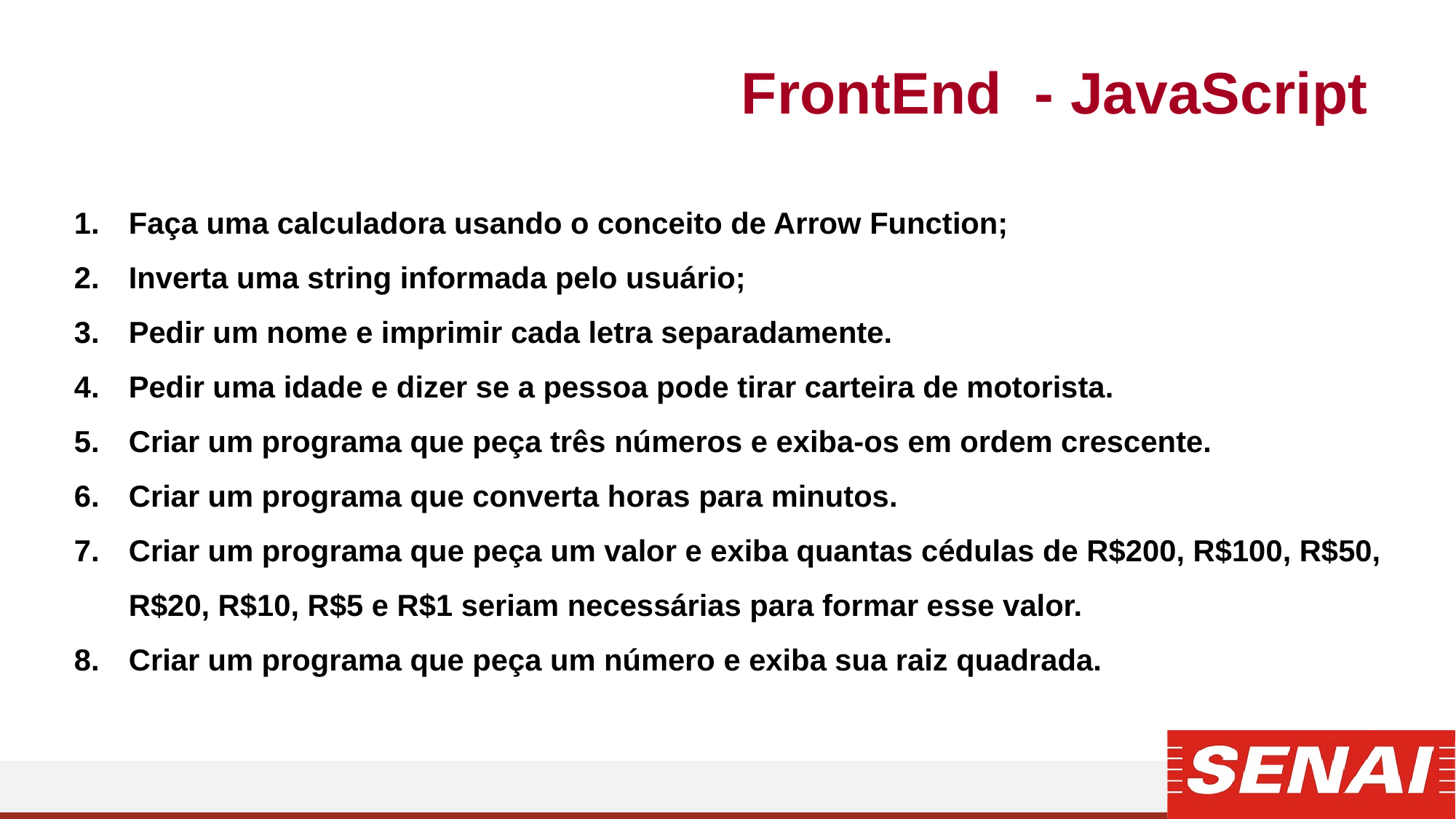

FrontEnd  - JavaScript

Faça uma calculadora usando o conceito de Arrow Function;
Inverta uma string informada pelo usuário;
Pedir um nome e imprimir cada letra separadamente.
Pedir uma idade e dizer se a pessoa pode tirar carteira de motorista.
Criar um programa que peça três números e exiba-os em ordem crescente.
Criar um programa que converta horas para minutos.
Criar um programa que peça um valor e exiba quantas cédulas de R$200, R$100, R$50, R$20, R$10, R$5 e R$1 seriam necessárias para formar esse valor.
Criar um programa que peça um número e exiba sua raiz quadrada.